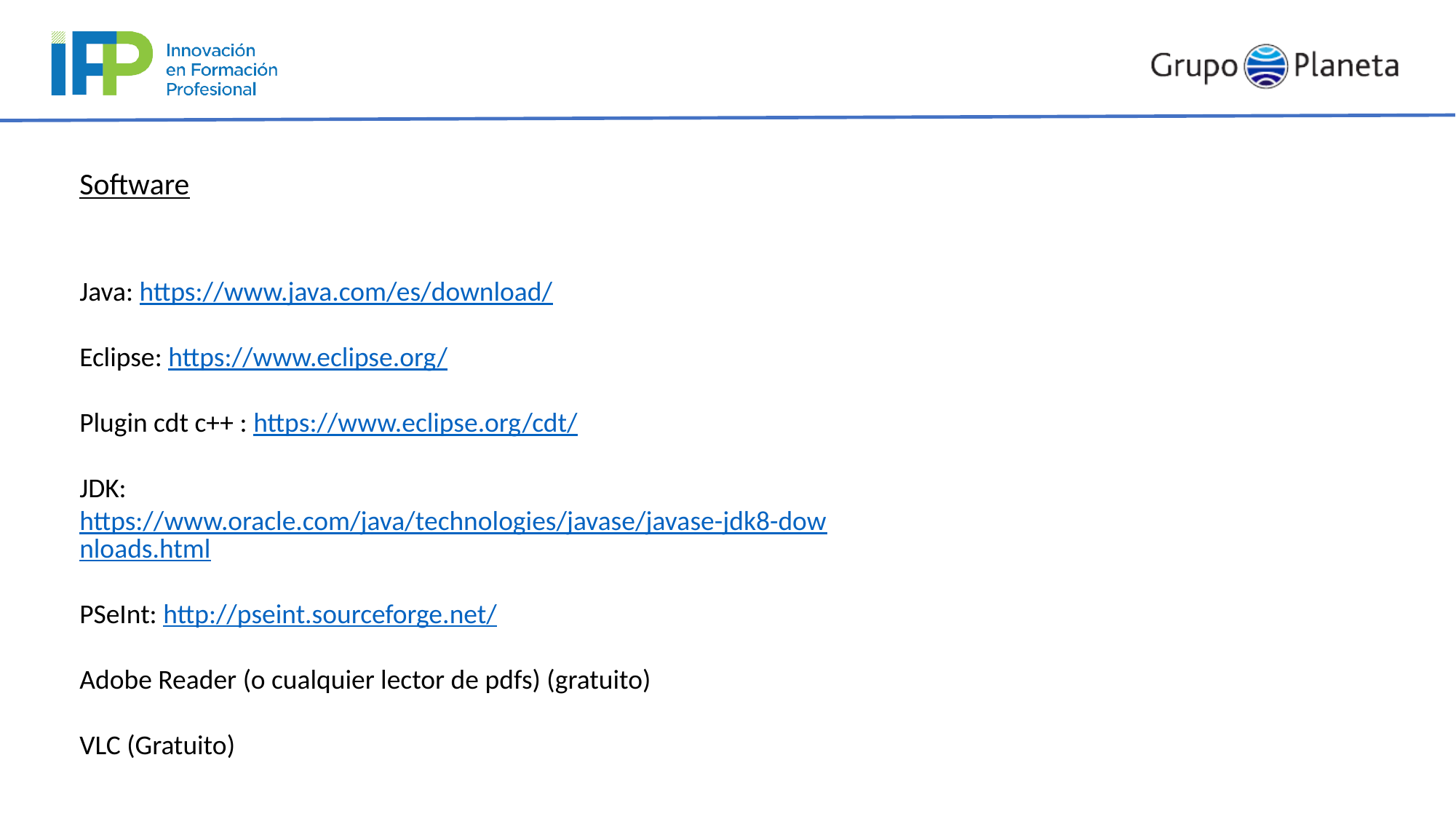

Software

Java: https://www.java.com/es/download/

Eclipse: https://www.eclipse.org/

Plugin cdt c++ : https://www.eclipse.org/cdt/

JDK: https://www.oracle.com/java/technologies/javase/javase-jdk8-downloads.html

PSeInt: http://pseint.sourceforge.net/

Adobe Reader (o cualquier lector de pdfs) (gratuito)

VLC (Gratuito)